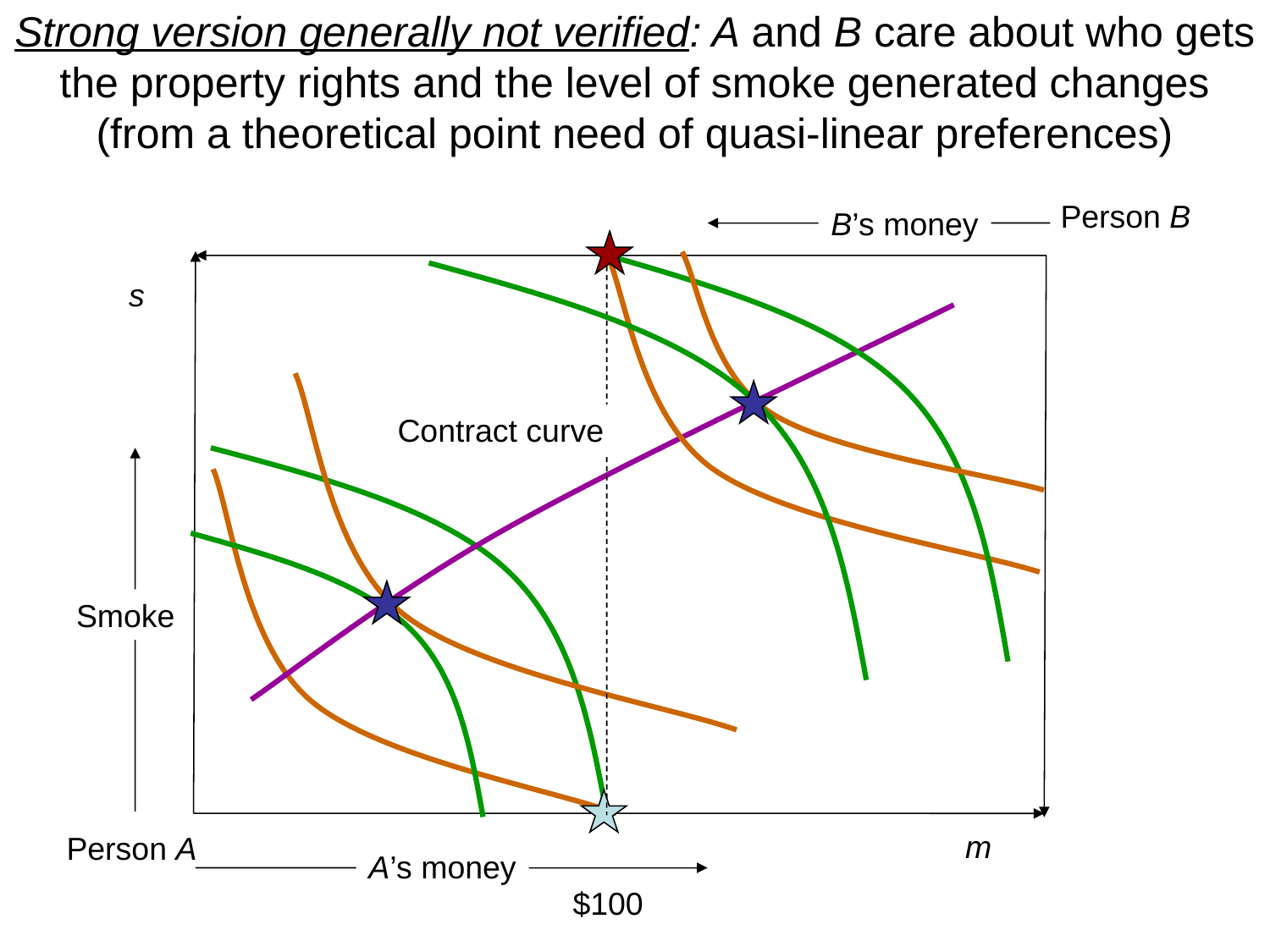

# Strong version generally not verified: A and B care about who gets the property rights and the level of smoke generated changes (from a theoretical point need of quasi-linear preferences)
Person B
B’s money

s

Contract curve

Smoke

m
Person A
A’s money

$100